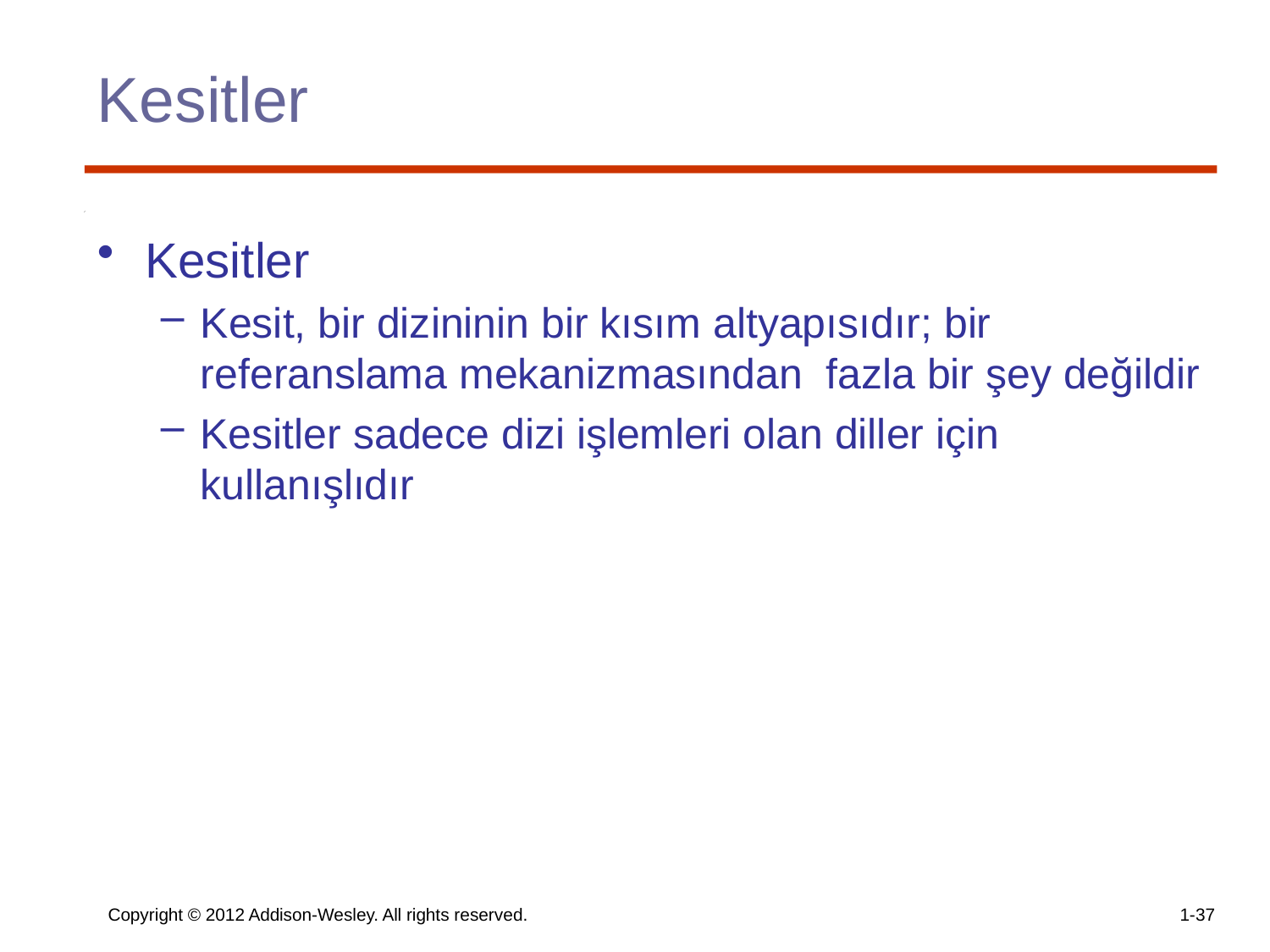

# Kesitler
Kesitler
Kesit, bir dizininin bir kısım altyapısıdır; bir referanslama mekanizmasından  fazla bir şey değildir
Kesitler sadece dizi işlemleri olan diller için kullanışlıdır

Copyright © 2012 Addison-Wesley. All rights reserved.
1-37